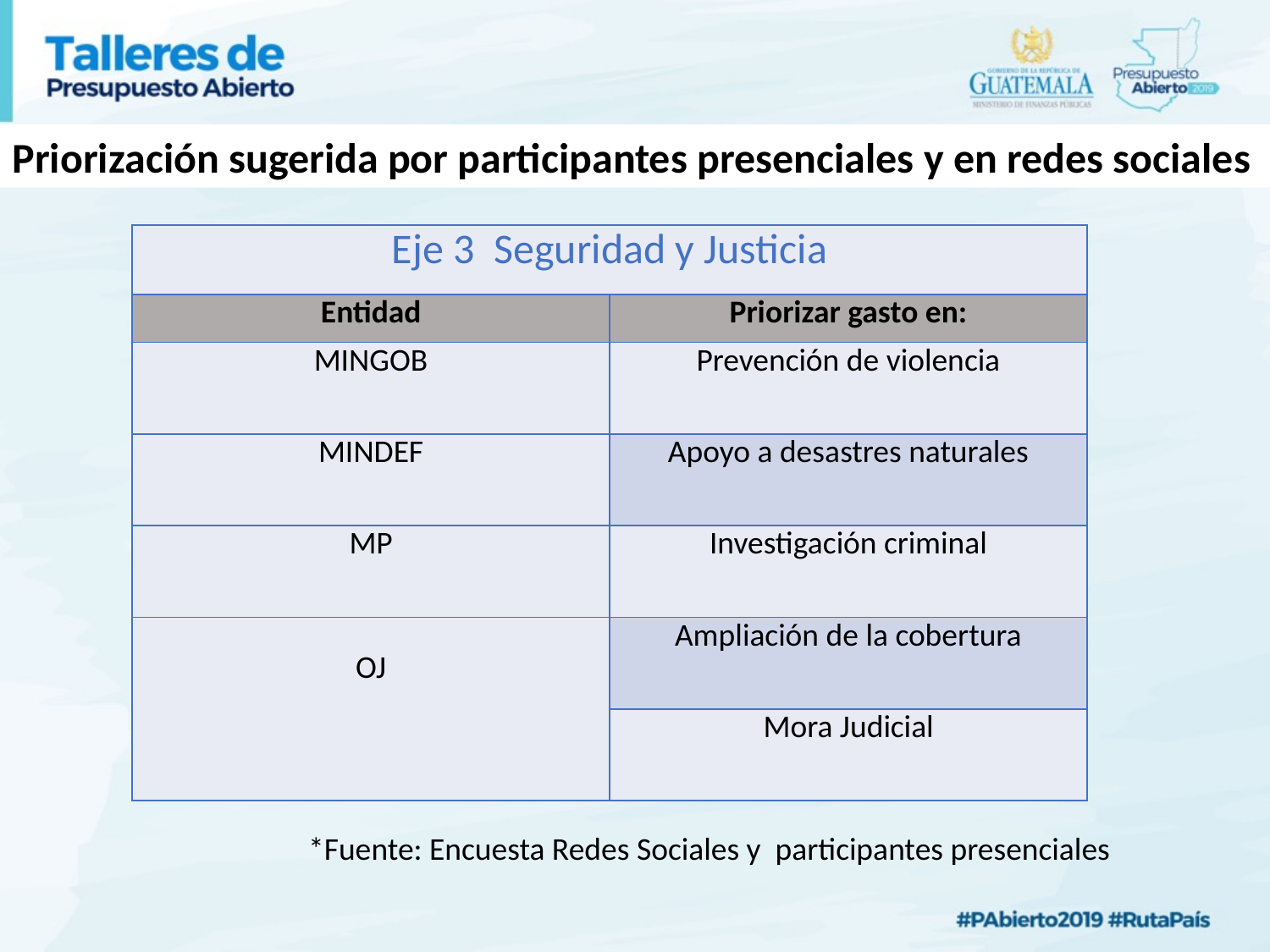

Priorización sugerida por participantes presenciales y en redes sociales
| Eje 3 Seguridad y Justicia |  |
| --- | --- |
| Entidad | Priorizar gasto en: |
| MINGOB | Prevención de violencia |
| MINDEF | Apoyo a desastres naturales |
| MP | Investigación criminal |
| OJ | Ampliación de la cobertura |
|  | Mora Judicial |
*Fuente: Encuesta Redes Sociales y  participantes presenciales